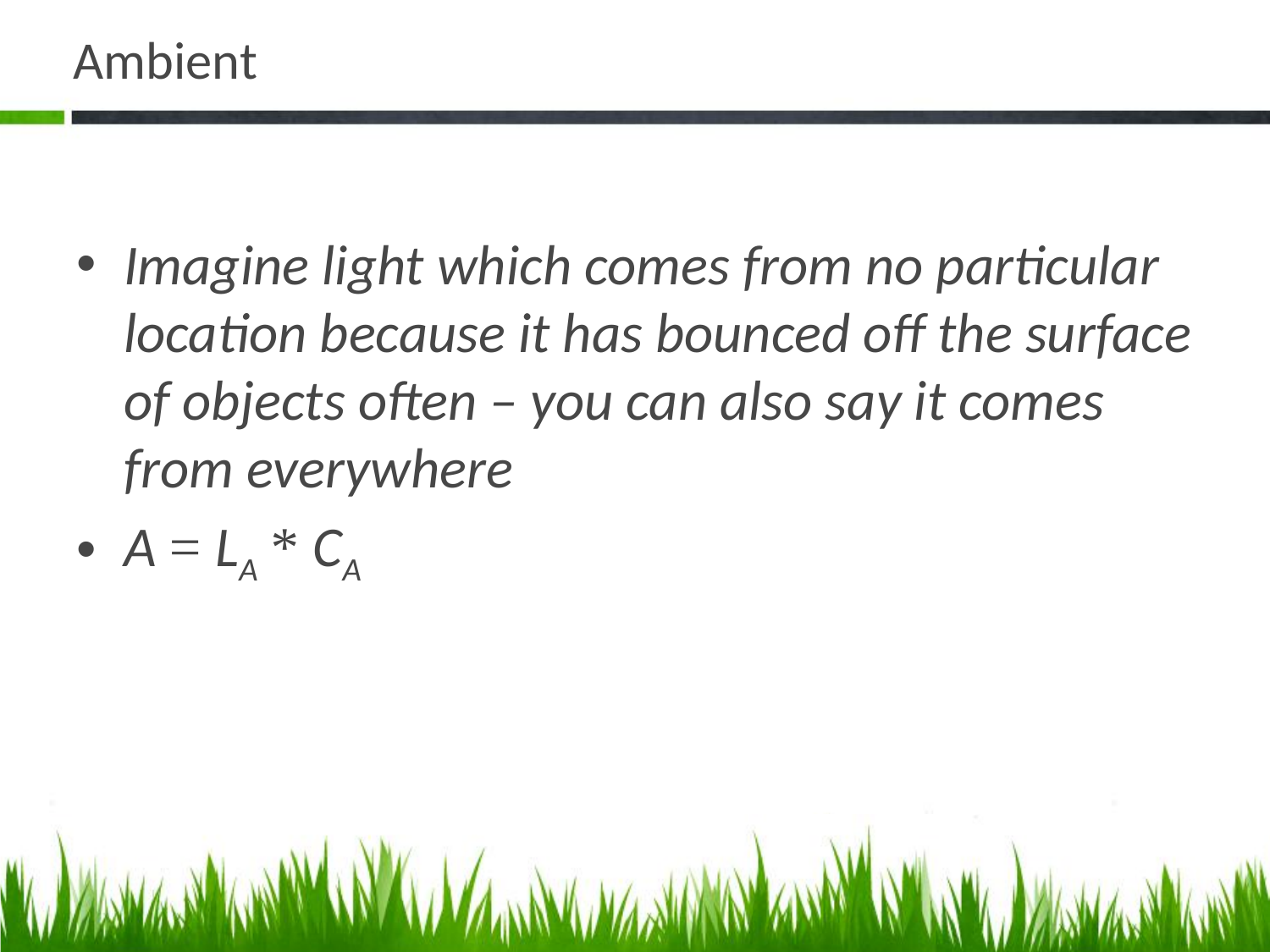

# Ambient
Imagine light which comes from no particular location because it has bounced off the surface of objects often – you can also say it comes from everywhere
A = LA * CA